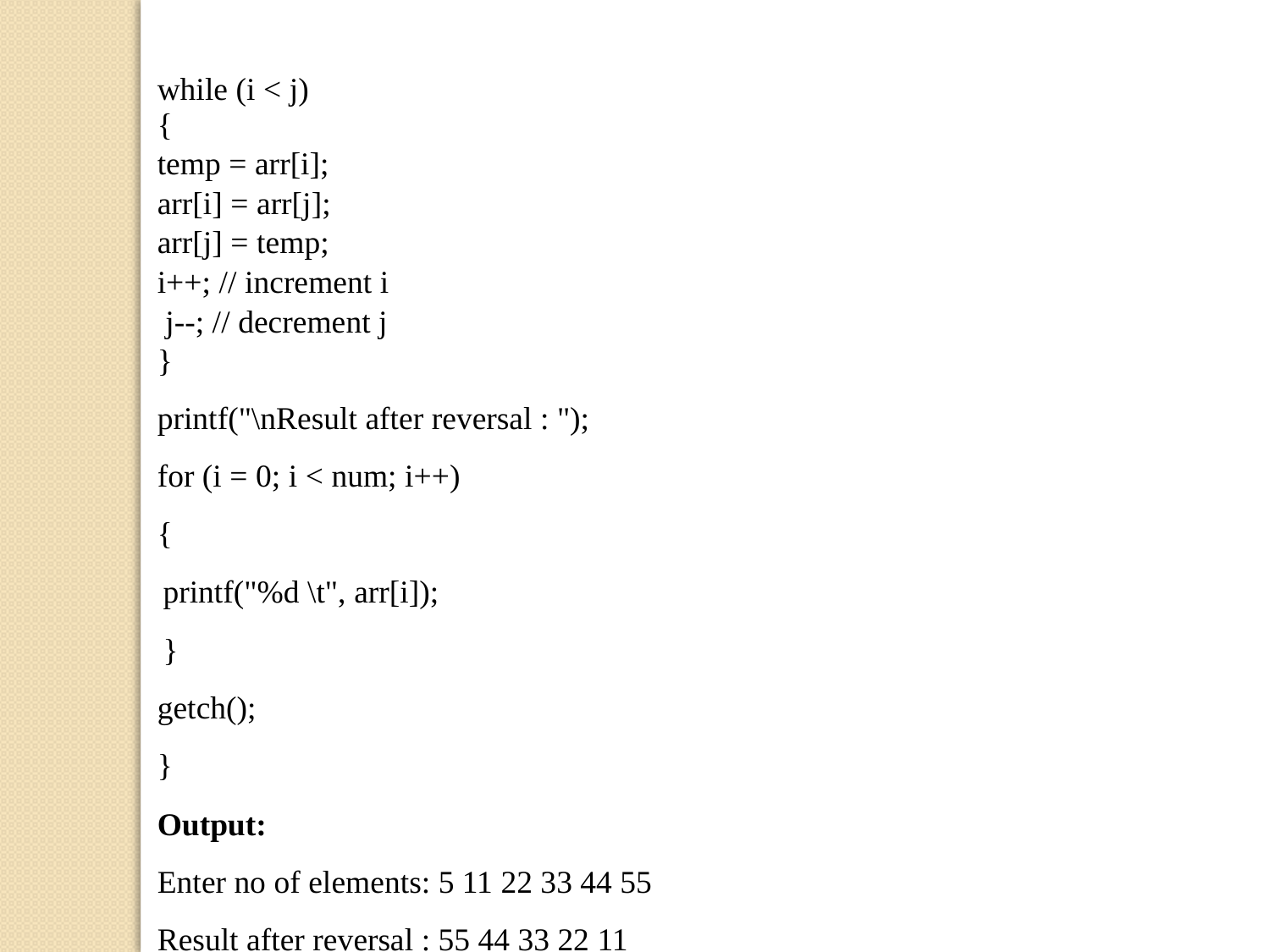

while (i < j)
{
temp = arr[i];
arr[i] = arr[j];
arr[j] = temp;
i++; // increment i
 j--; // decrement j
}
printf("\nResult after reversal : ");
for (i = 0; i < num; i++)
{
printf("%d \t", arr[i]);
}
getch();
}
Output:
Enter no of elements: 5 11 22 33 44 55
Result after reversal : 55 44 33 22 11